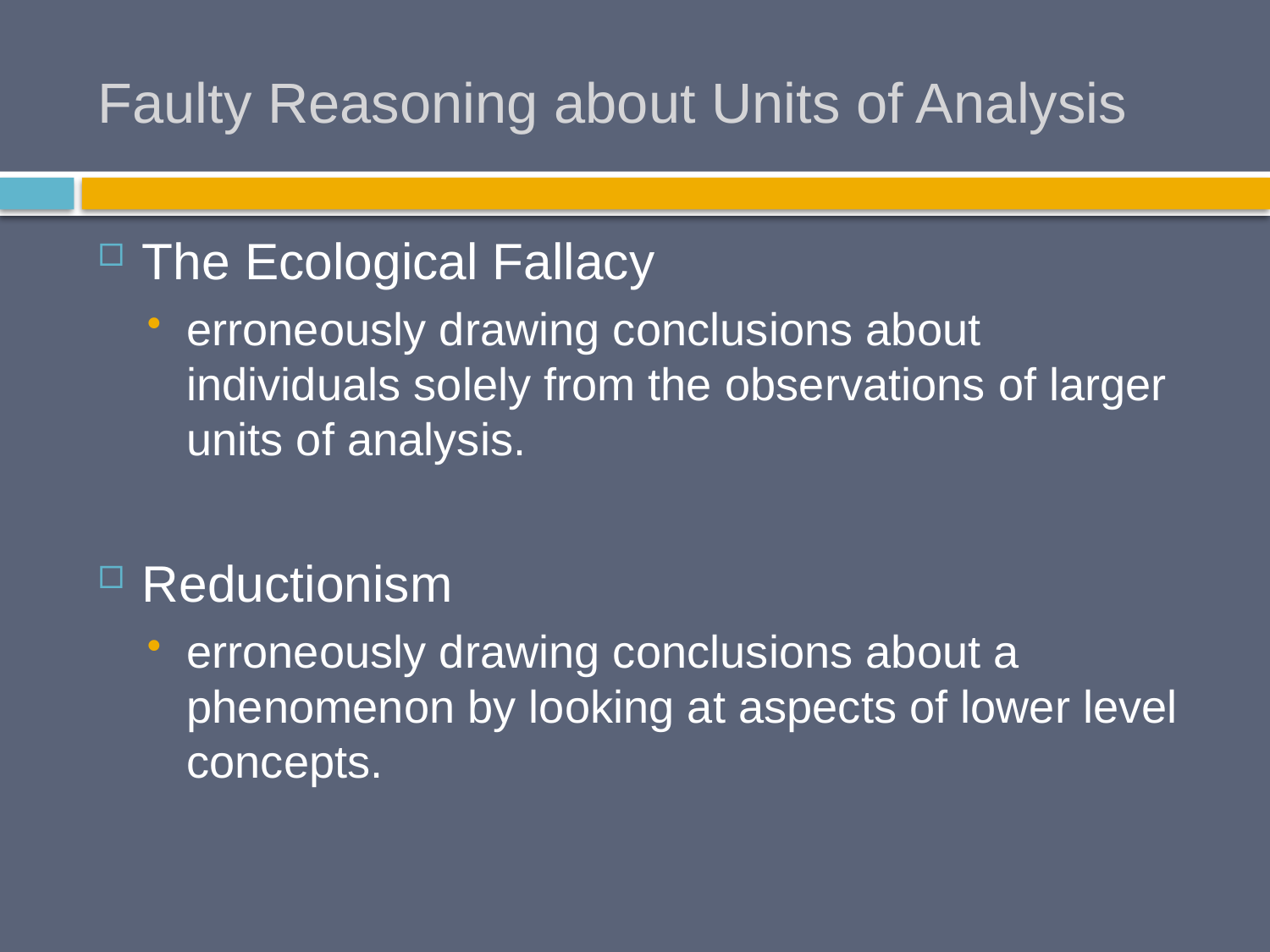

# Faulty Reasoning about Units of Analysis
The Ecological Fallacy
erroneously drawing conclusions about individuals solely from the observations of larger units of analysis.

Reductionism
erroneously drawing conclusions about a phenomenon by looking at aspects of lower level concepts.